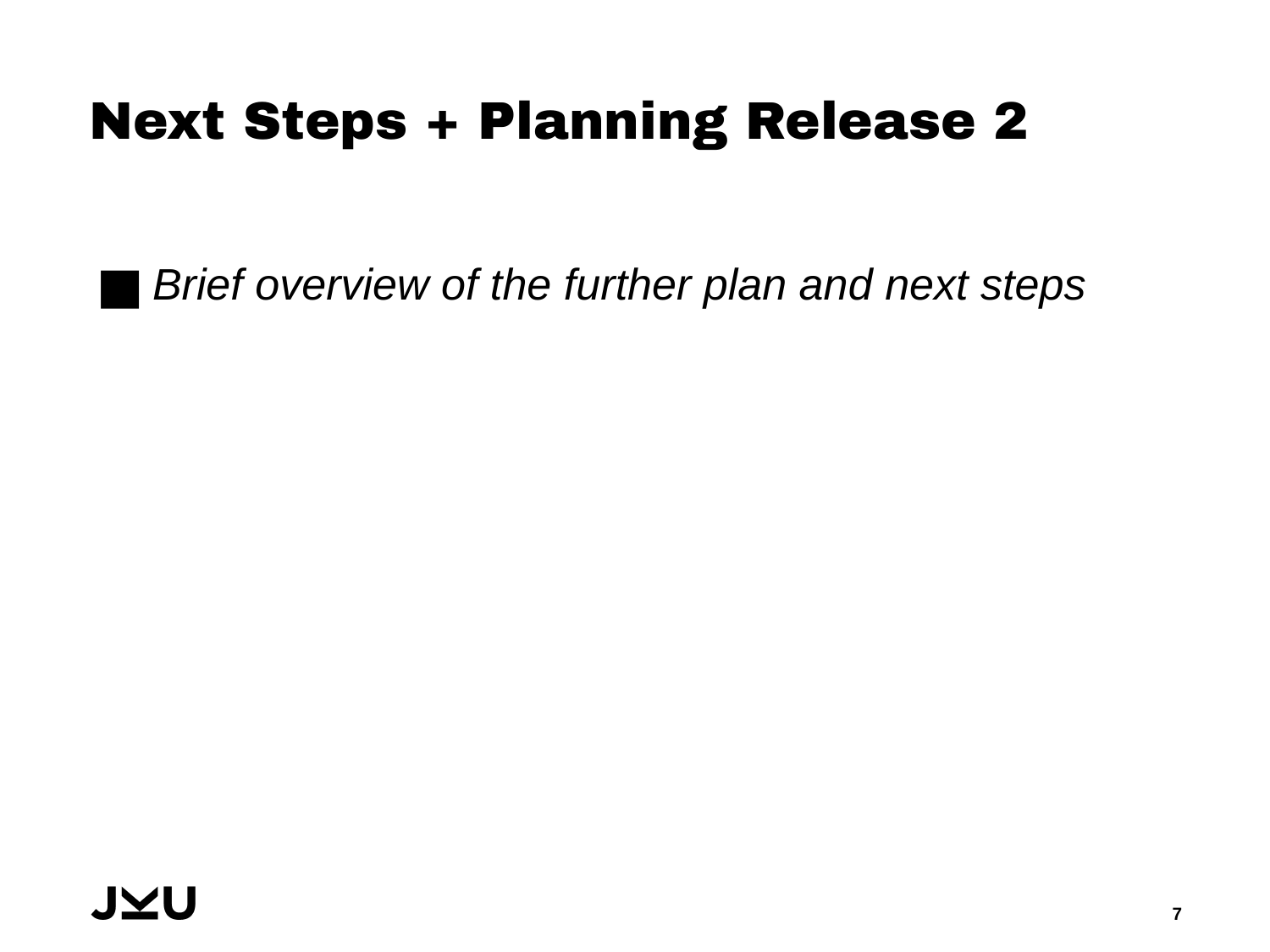

# Next Steps + Planning Release 2
Brief overview of the further plan and next steps

7